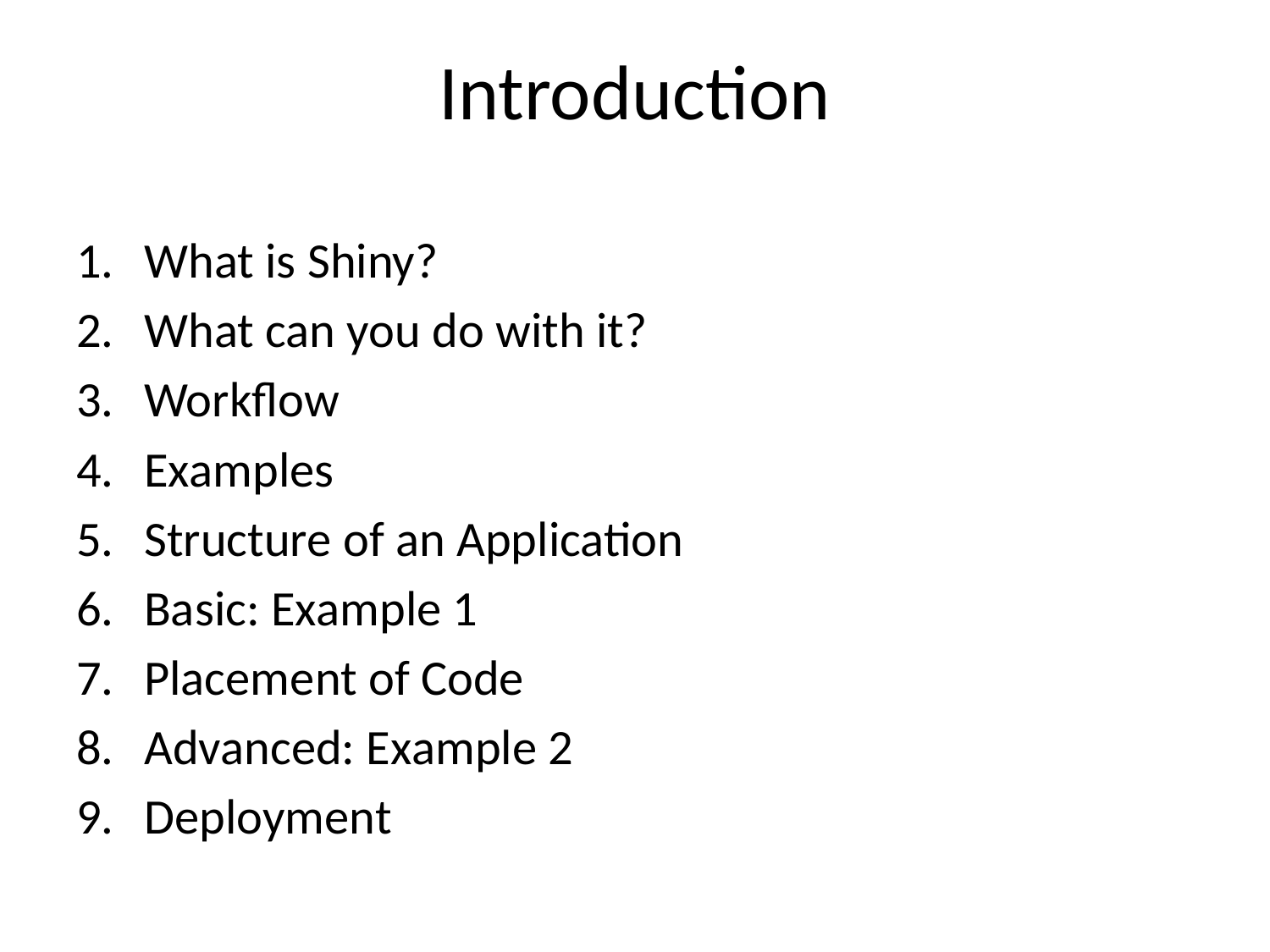

# Introduction
What is Shiny?
What can you do with it?
Workflow
Examples
Structure of an Application
Basic: Example 1
Placement of Code
Advanced: Example 2
Deployment